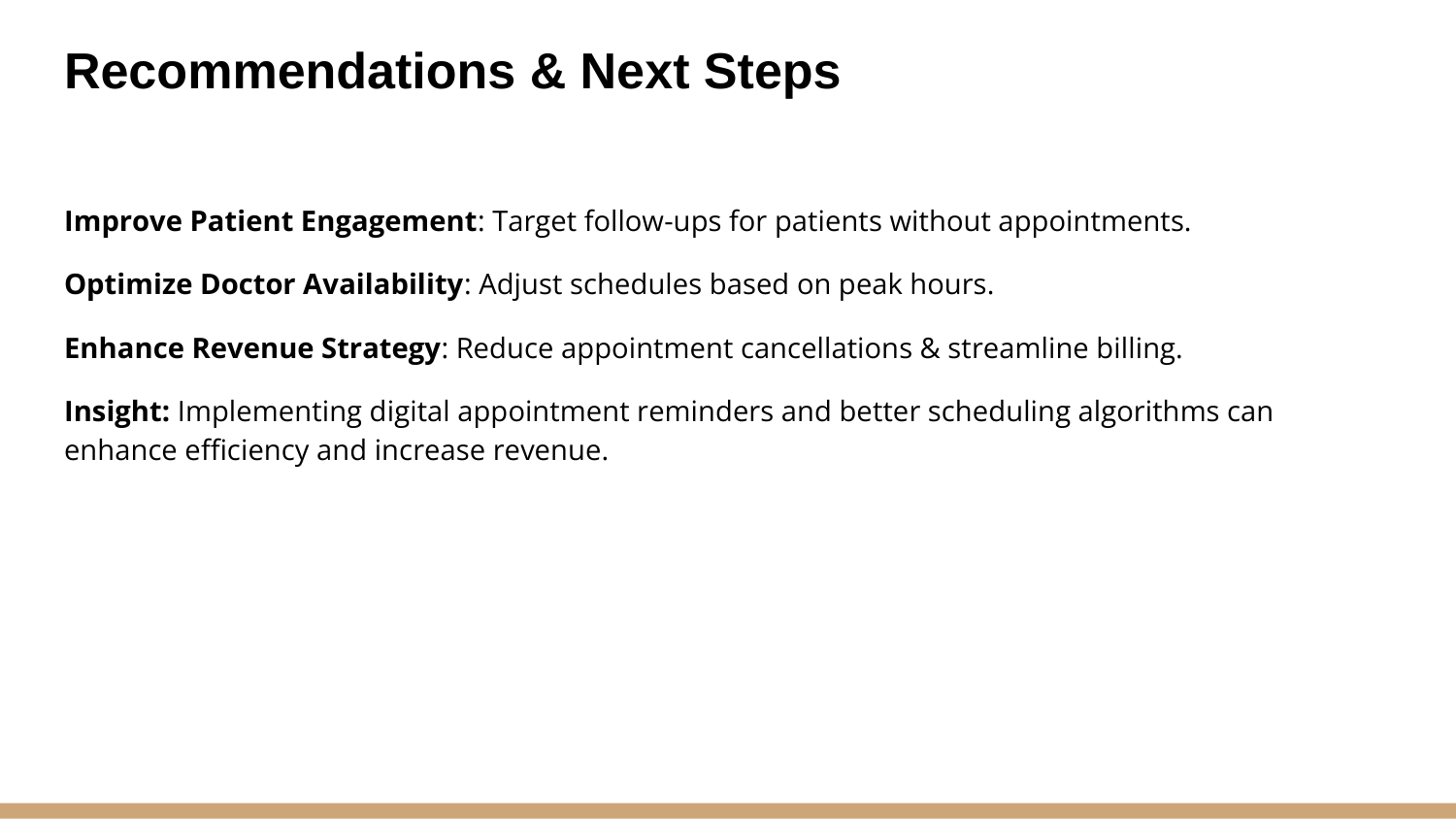

# Recommendations & Next Steps

Improve Patient Engagement: Target follow-ups for patients without appointments.
Optimize Doctor Availability: Adjust schedules based on peak hours.
Enhance Revenue Strategy: Reduce appointment cancellations & streamline billing.
Insight: Implementing digital appointment reminders and better scheduling algorithms can enhance efficiency and increase revenue.